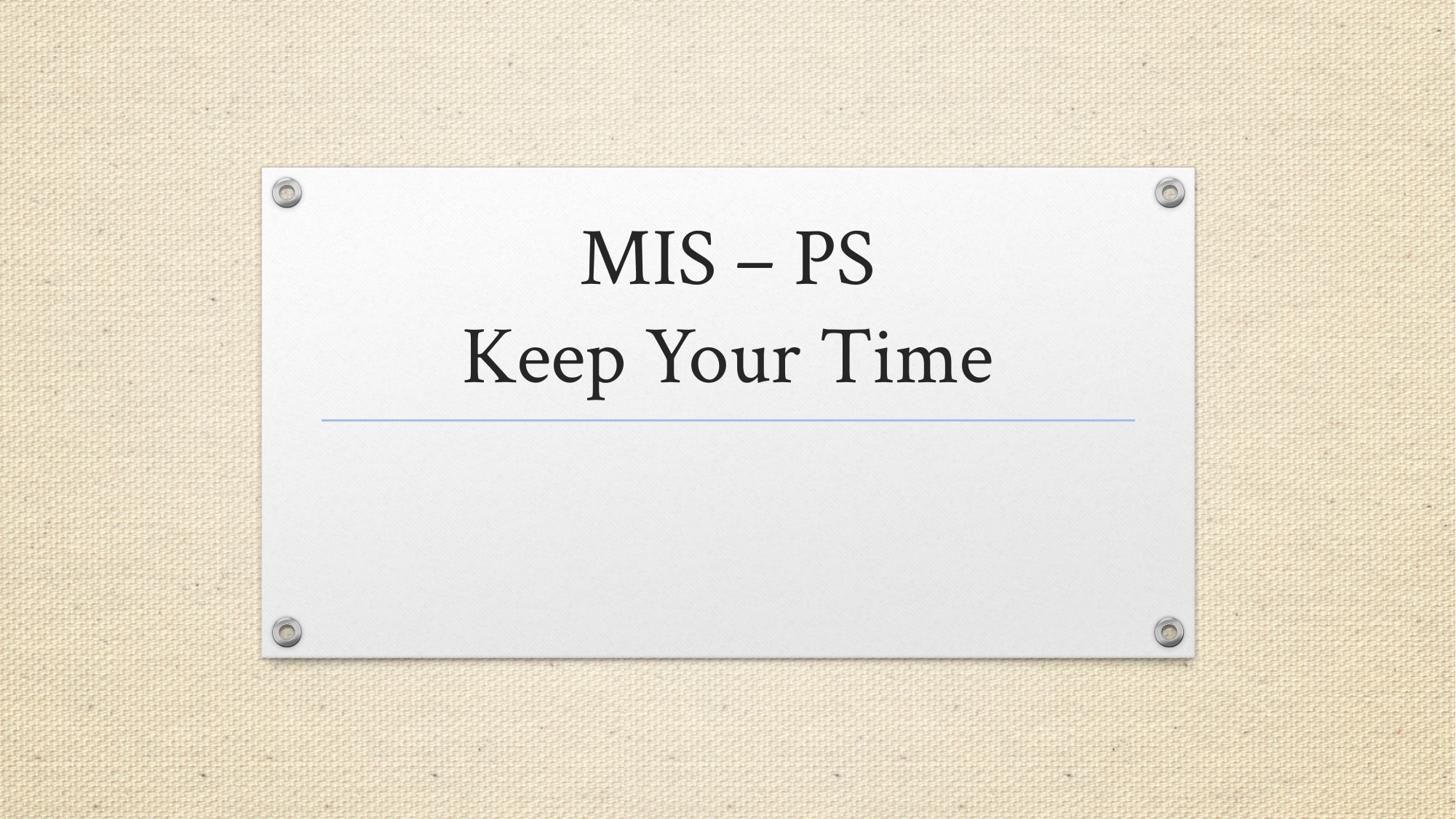

# MIS – PS Keep Your Time